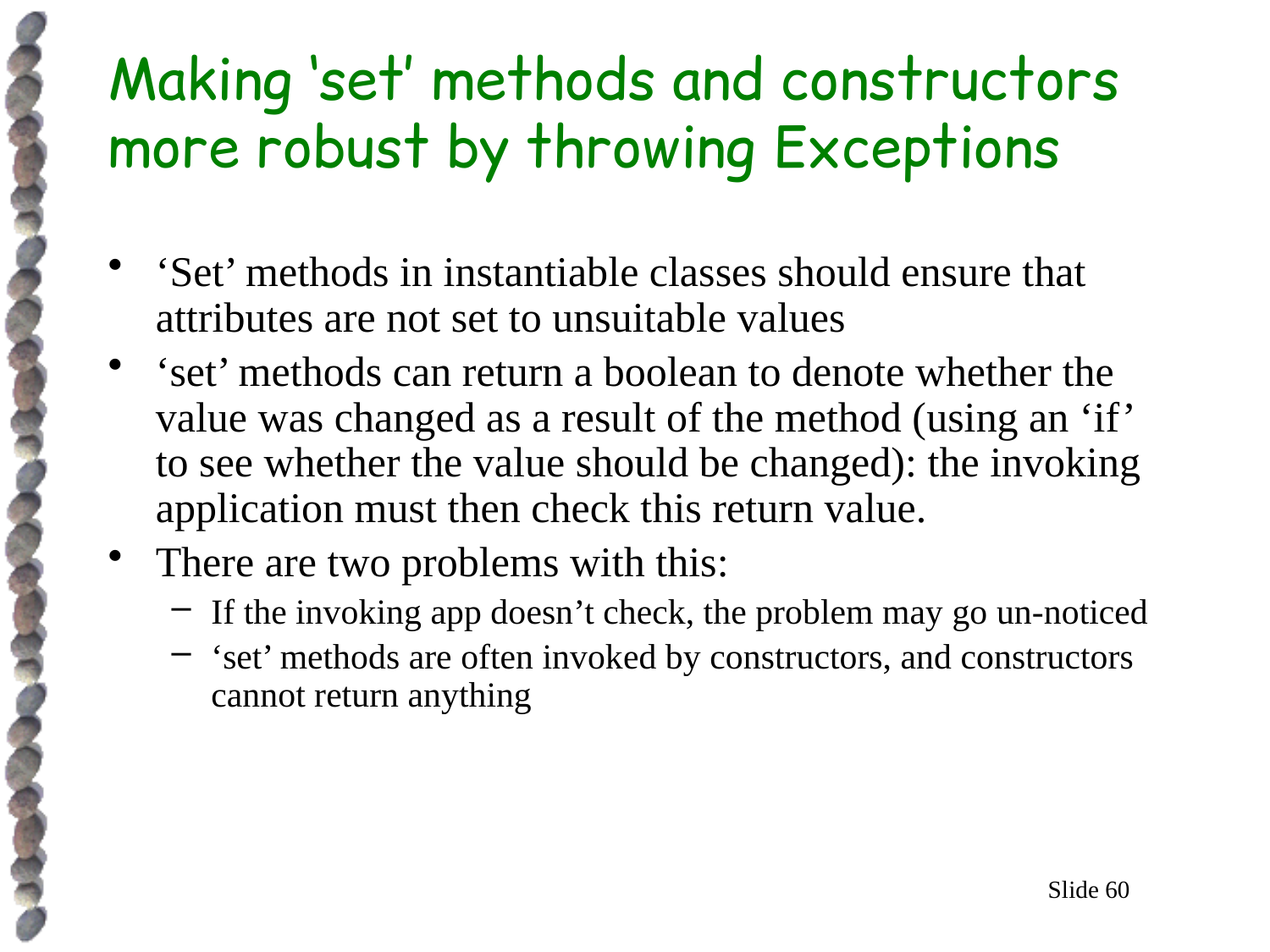

# Making ‘set’ methods and constructors more robust by throwing Exceptions
‘Set’ methods in instantiable classes should ensure that attributes are not set to unsuitable values
‘set’ methods can return a boolean to denote whether the value was changed as a result of the method (using an ‘if’ to see whether the value should be changed): the invoking application must then check this return value.
There are two problems with this:
If the invoking app doesn’t check, the problem may go un-noticed
‘set’ methods are often invoked by constructors, and constructors cannot return anything
Slide 60